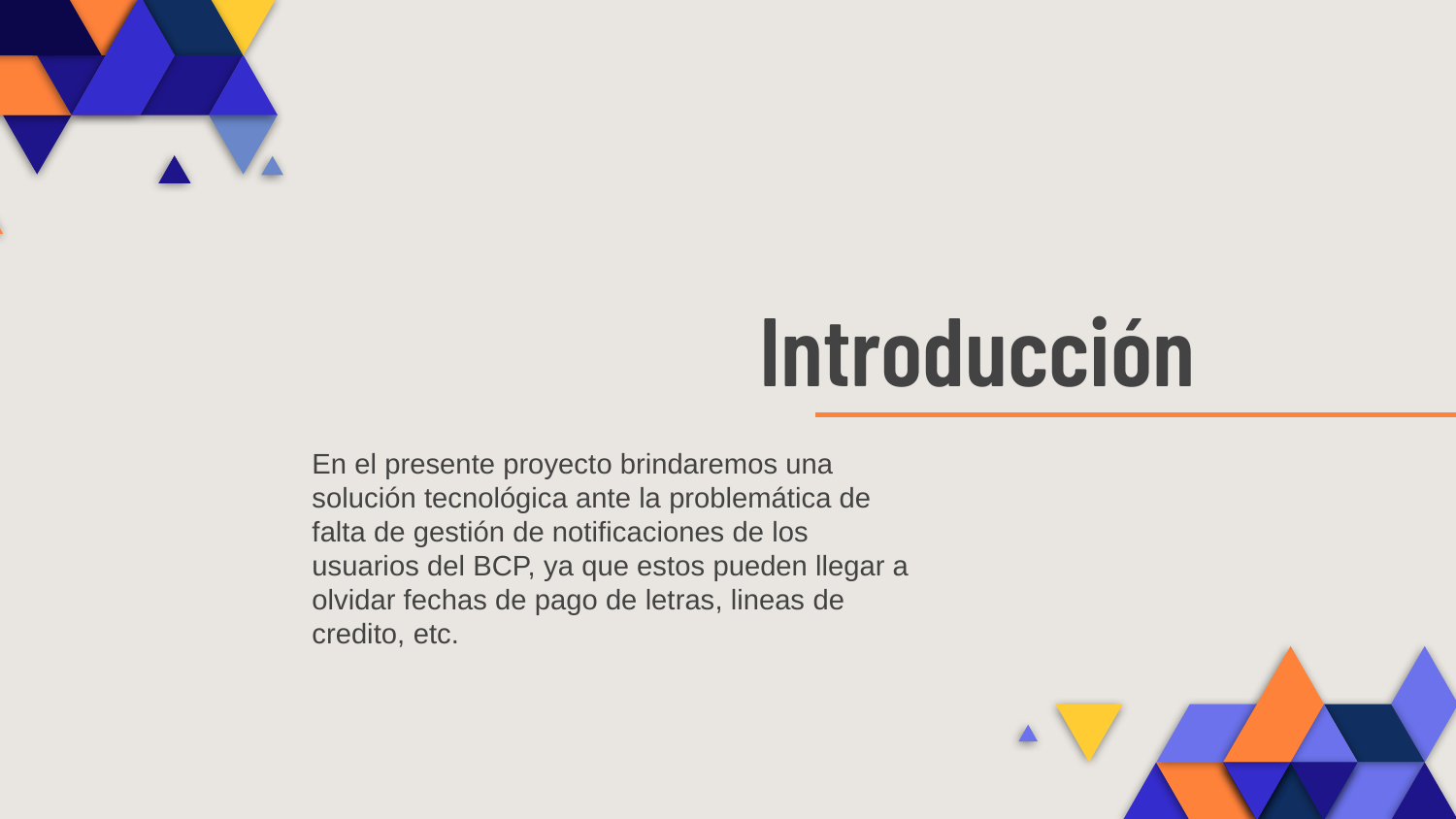

# Introducción
En el presente proyecto brindaremos una solución tecnológica ante la problemática de falta de gestión de notificaciones de los usuarios del BCP, ya que estos pueden llegar a olvidar fechas de pago de letras, lineas de credito, etc.